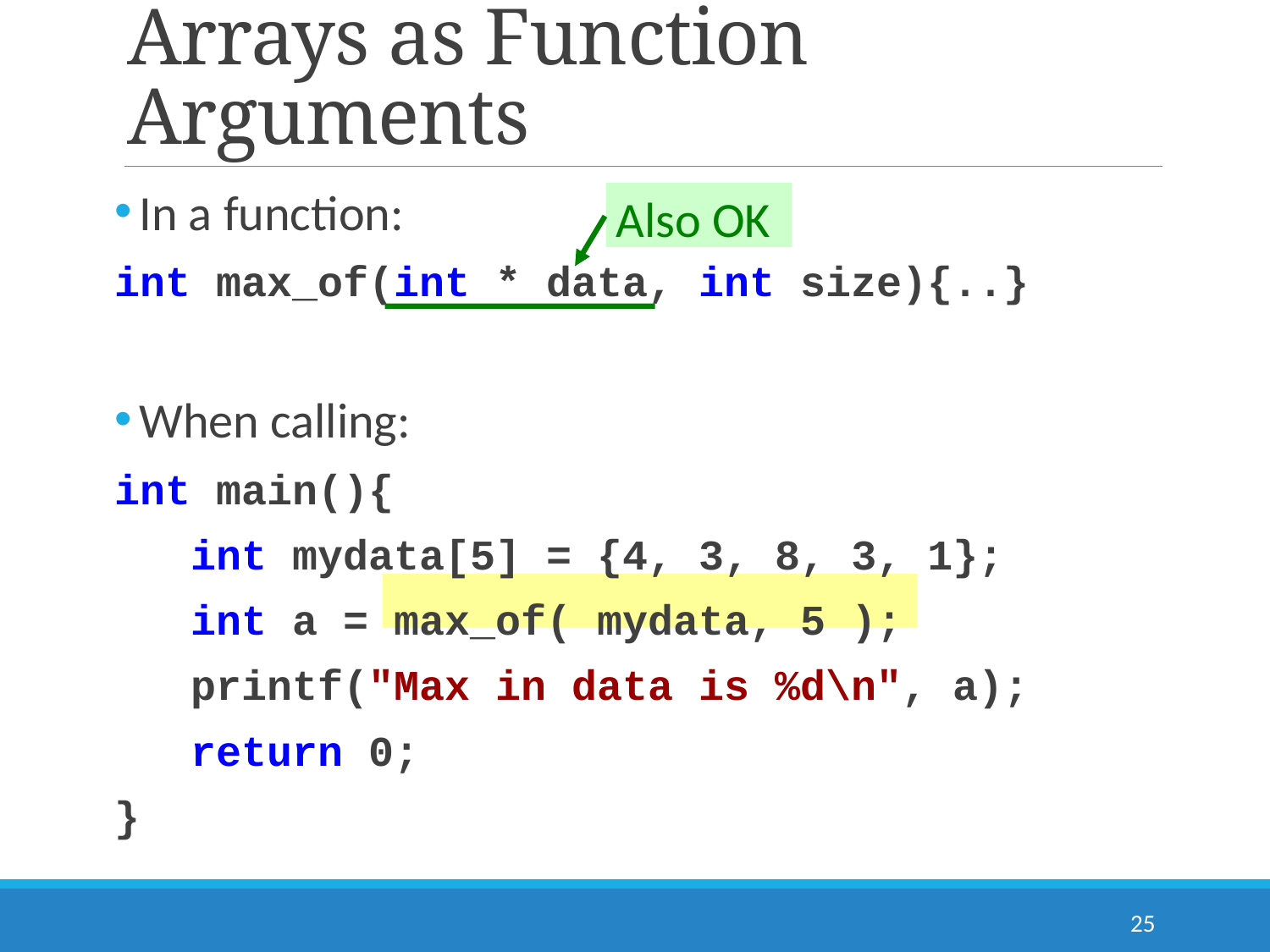

# Arrays as Function Arguments
Also OK
In a function:
int max_of(int * data, int size){..}

When calling:
int main(){
   int mydata[5] = {4, 3, 8, 3, 1};
   int a = max_of( mydata, 5 );
   printf("Max in data is %d\n", a);
   return 0;
}

25